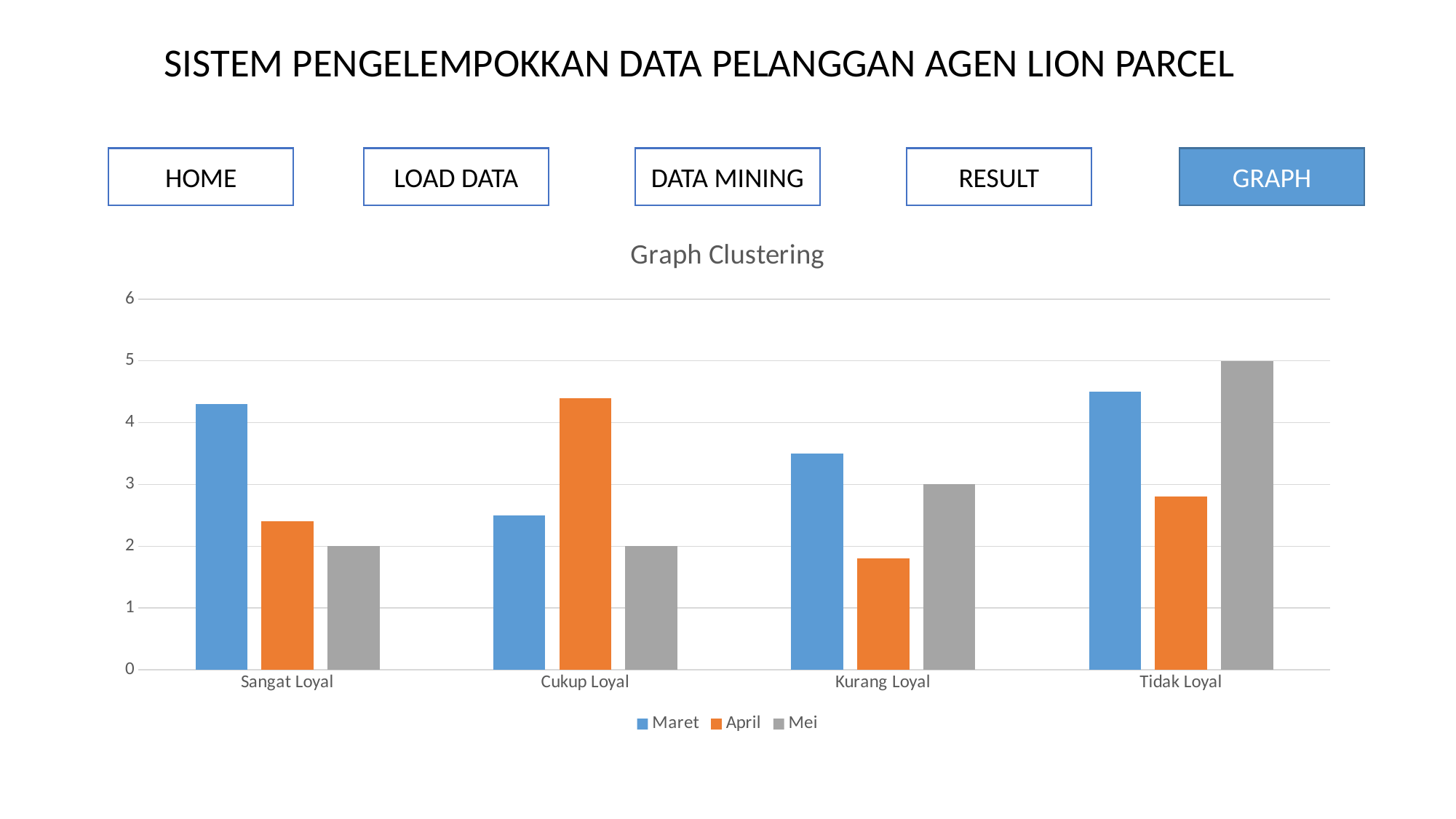

SISTEM PENGELEMPOKKAN DATA PELANGGAN AGEN LION PARCEL
#
DATA MINING
RESULT
HOME
LOAD DATA
GRAPH

### Chart: Graph Clustering

| Category | Maret | April | Mei |
|---|---|---|---|
| Sangat Loyal | 4.3 | 2.4 | 2.0 |
| Cukup Loyal | 2.5 | 4.4 | 2.0 |
| Kurang Loyal | 3.5 | 1.8 | 3.0 |
| Tidak Loyal | 4.5 | 2.8 | 5.0 |